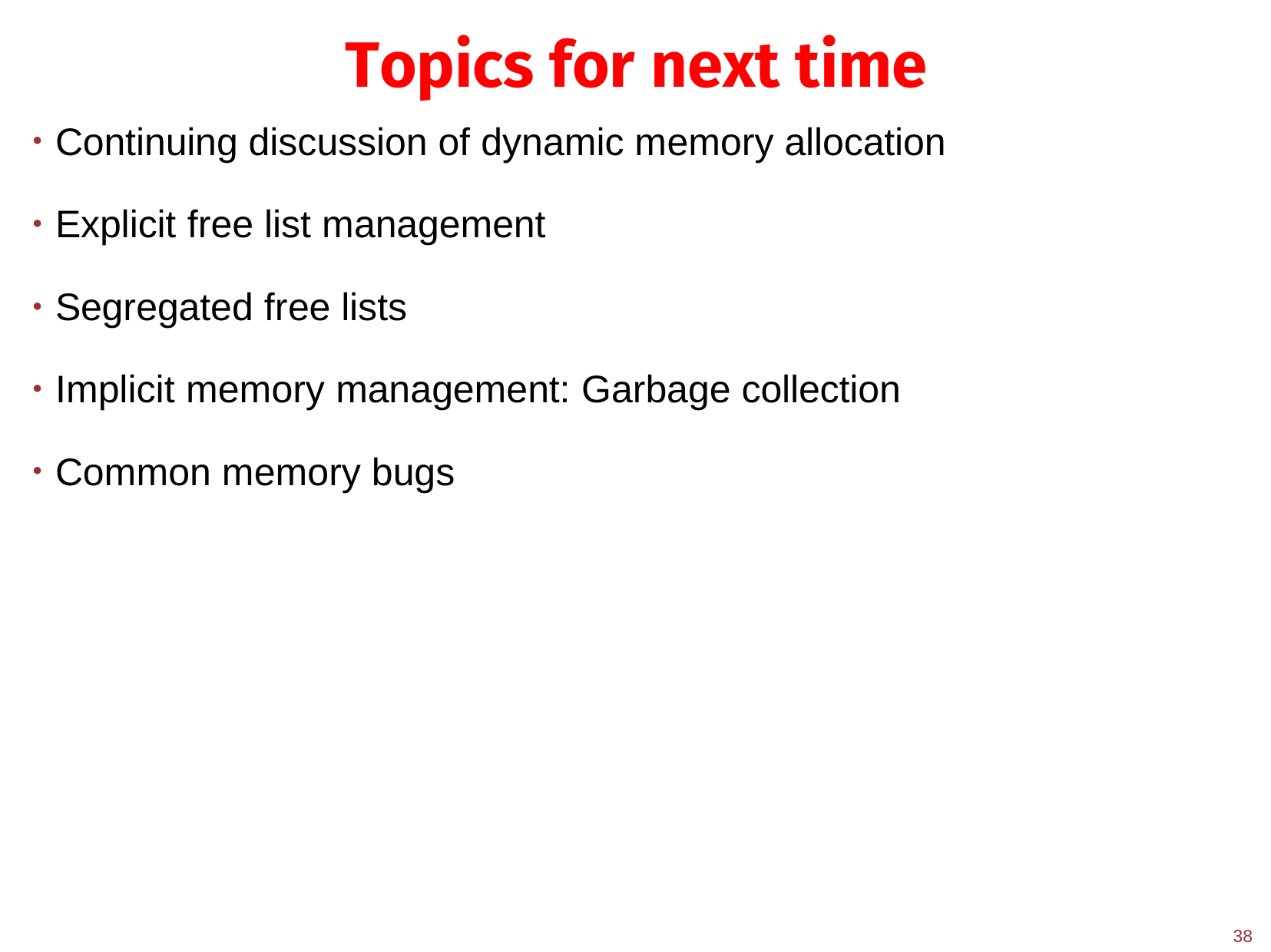

# Topics for next time
Continuing discussion of dynamic memory allocation

Explicit free list management

Segregated free lists

Implicit memory management: Garbage collection

Common memory bugs

38